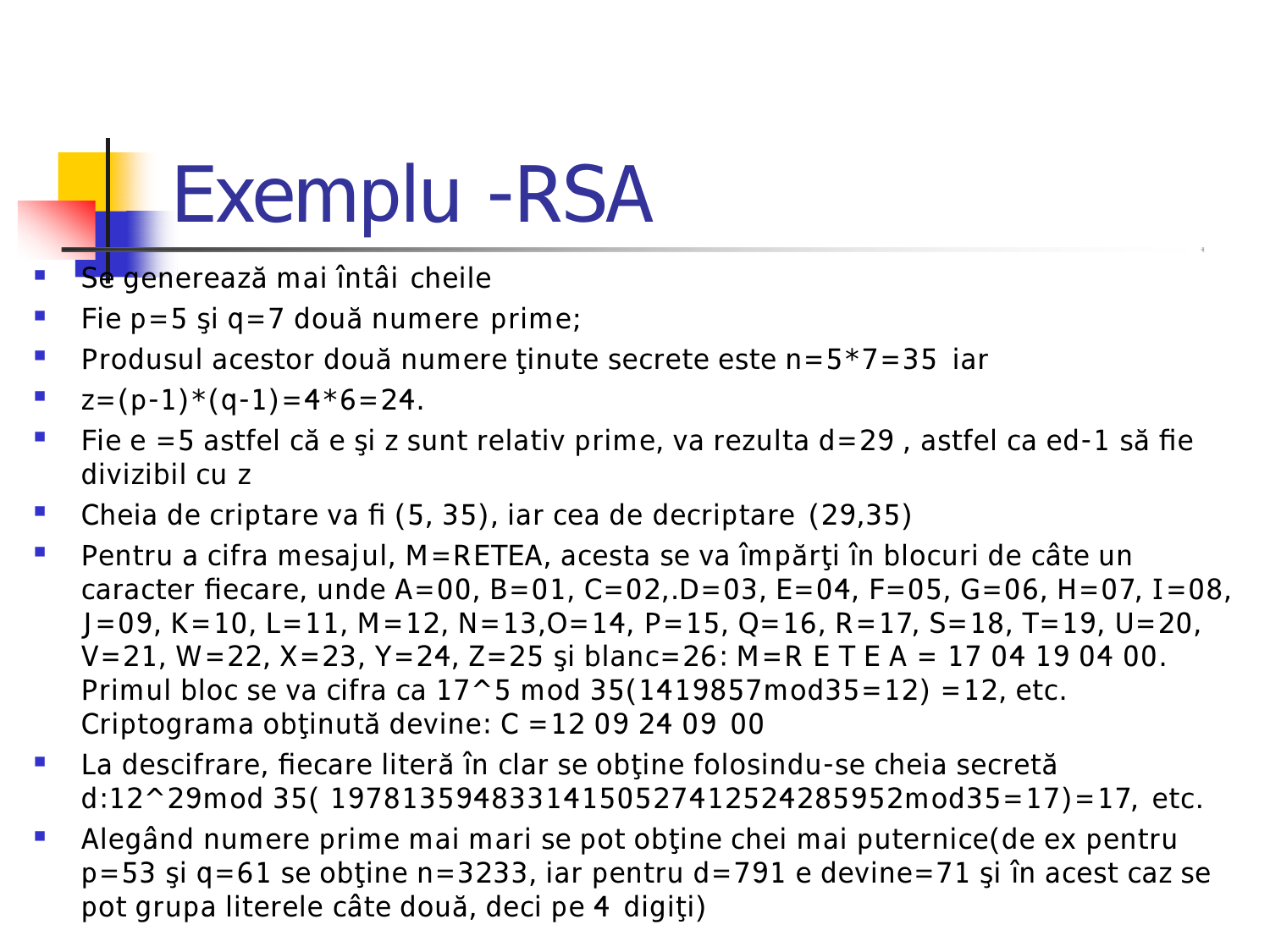

# Exemplu -RSA

Se generează mai întâi cheile
Fie p=5 şi q=7 două numere prime;
Produsul acestor două numere ţinute secrete este n=5*7=35 iar
z=(p-1)*(q-1)=4*6=24.
Fie e =5 astfel că e şi z sunt relativ prime, va rezulta d=29 , astfel ca ed-1 să fie  divizibil cu z
Cheia de criptare va fi (5, 35), iar cea de decriptare (29,35)
Pentru a cifra mesajul, M=RETEA, acesta se va împărţi în blocuri de câte un  caracter fiecare, unde A=00, B=01, C=02,.D=03, E=04, F=05, G=06, H=07, I=08,  J=09, K=10, L=11, M=12, N=13,O=14, P=15, Q=16, R=17, S=18, T=19, U=20,  V=21, W=22, X=23, Y=24, Z=25 şi blanc=26: M=R E T E A = 17 04 19 04 00.  Primul bloc se va cifra ca 17^5 mod 35(1419857mod35=12) =12, etc.  Criptograma obţinută devine: C =12 09 24 09 00
La descifrare, fiecare literă în clar se obţine folosindu-se cheia secretă  d:12^29mod 35( 19781359483314150527412524285952mod35=17)=17, etc.
Alegând numere prime mai mari se pot obţine chei mai puternice(de ex pentru  p=53 şi q=61 se obţine n=3233, iar pentru d=791 e devine=71 şi în acest caz se  pot grupa literele câte două, deci pe 4 digiţi)